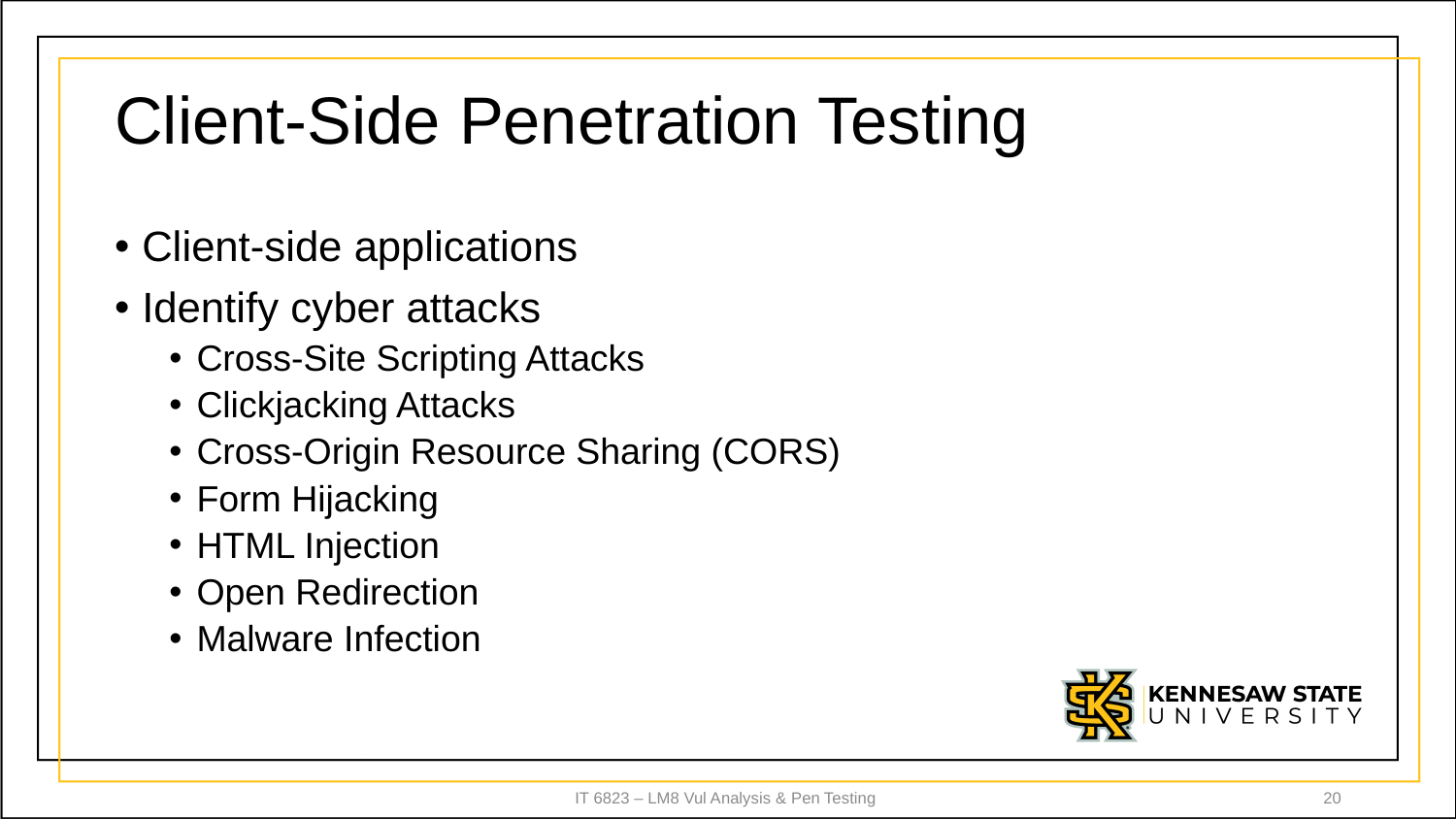

# Client-Side Penetration Testing
Client-side applications
Identify cyber attacks
Cross-Site Scripting Attacks
Clickjacking Attacks
Cross-Origin Resource Sharing (CORS)
Form Hijacking
HTML Injection
Open Redirection
Malware Infection

IT 6823 – LM8 Vul Analysis & Pen Testing
20